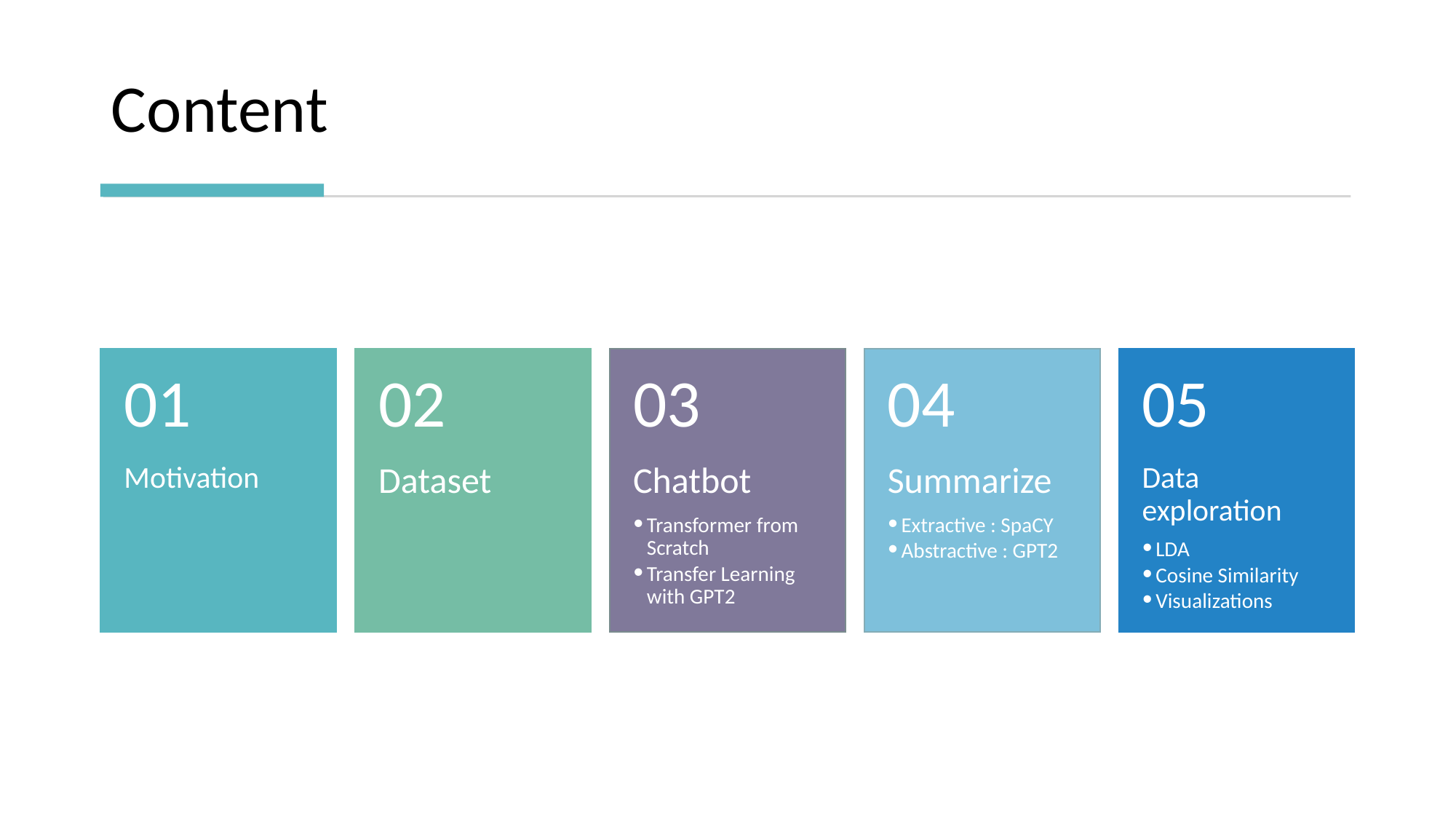

# Content

01

02

03

04

05
Motivation
Dataset
Chatbot
Transformer from Scratch
Transfer Learning with GPT2
Summarize
Extractive : SpaCY
Abstractive : GPT2
Data exploration
LDA
Cosine Similarity
Visualizations